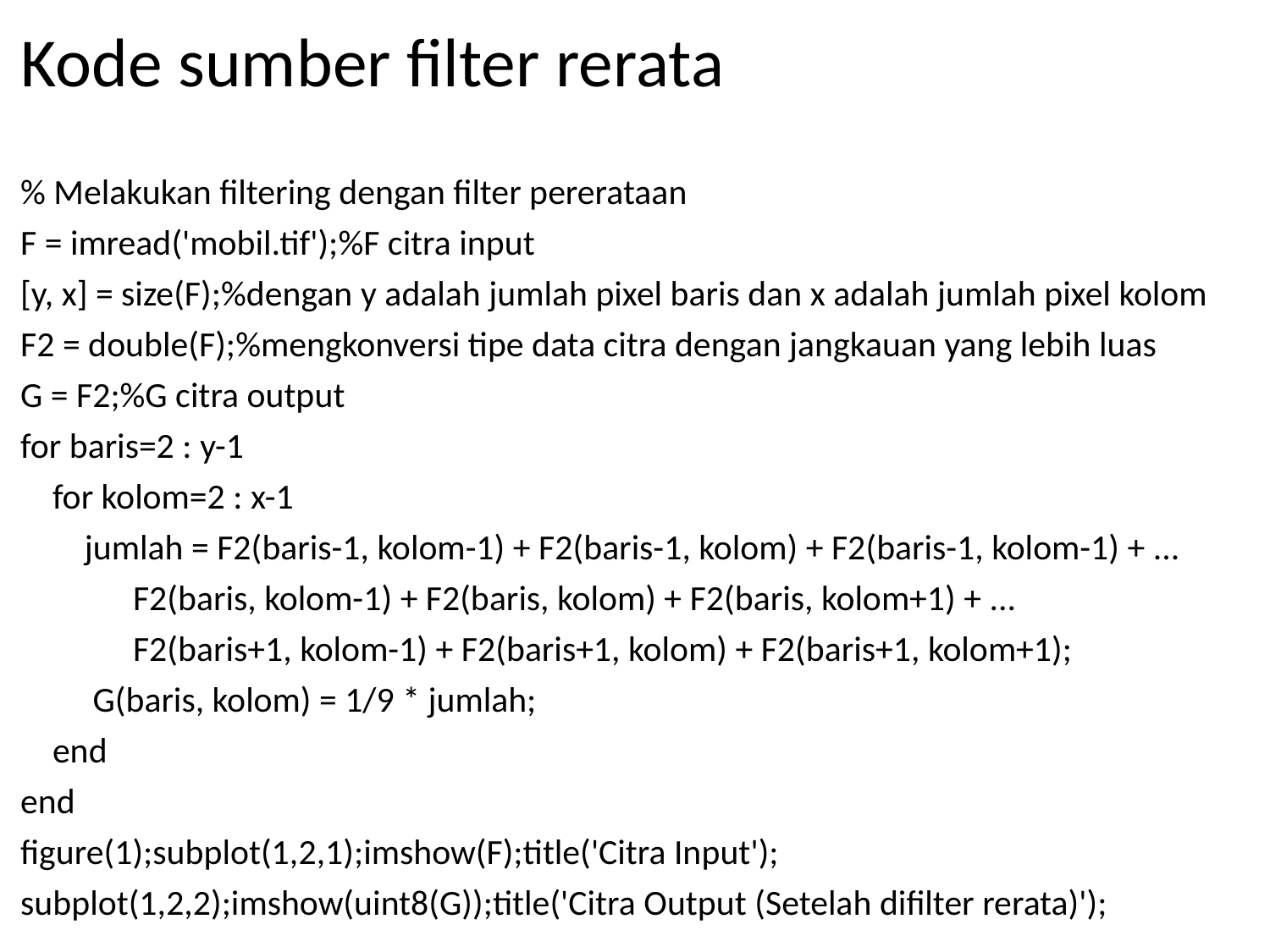

# Kode sumber filter rerata
% Melakukan filtering dengan filter pererataan
F = imread('mobil.tif');%F citra input
[y, x] = size(F);%dengan y adalah jumlah pixel baris dan x adalah jumlah pixel kolom
F2 = double(F);%mengkonversi tipe data citra dengan jangkauan yang lebih luas
G = F2;%G citra output
for baris=2 : y-1
    for kolom=2 : x-1
        jumlah = F2(baris-1, kolom-1) + F2(baris-1, kolom) + F2(baris-1, kolom-1) + ...
              F2(baris, kolom-1) + F2(baris, kolom) + F2(baris, kolom+1) + ...
              F2(baris+1, kolom-1) + F2(baris+1, kolom) + F2(baris+1, kolom+1);
         G(baris, kolom) = 1/9 * jumlah;
    end
end
figure(1);subplot(1,2,1);imshow(F);title('Citra Input');
subplot(1,2,2);imshow(uint8(G));title('Citra Output (Setelah difilter rerata)');